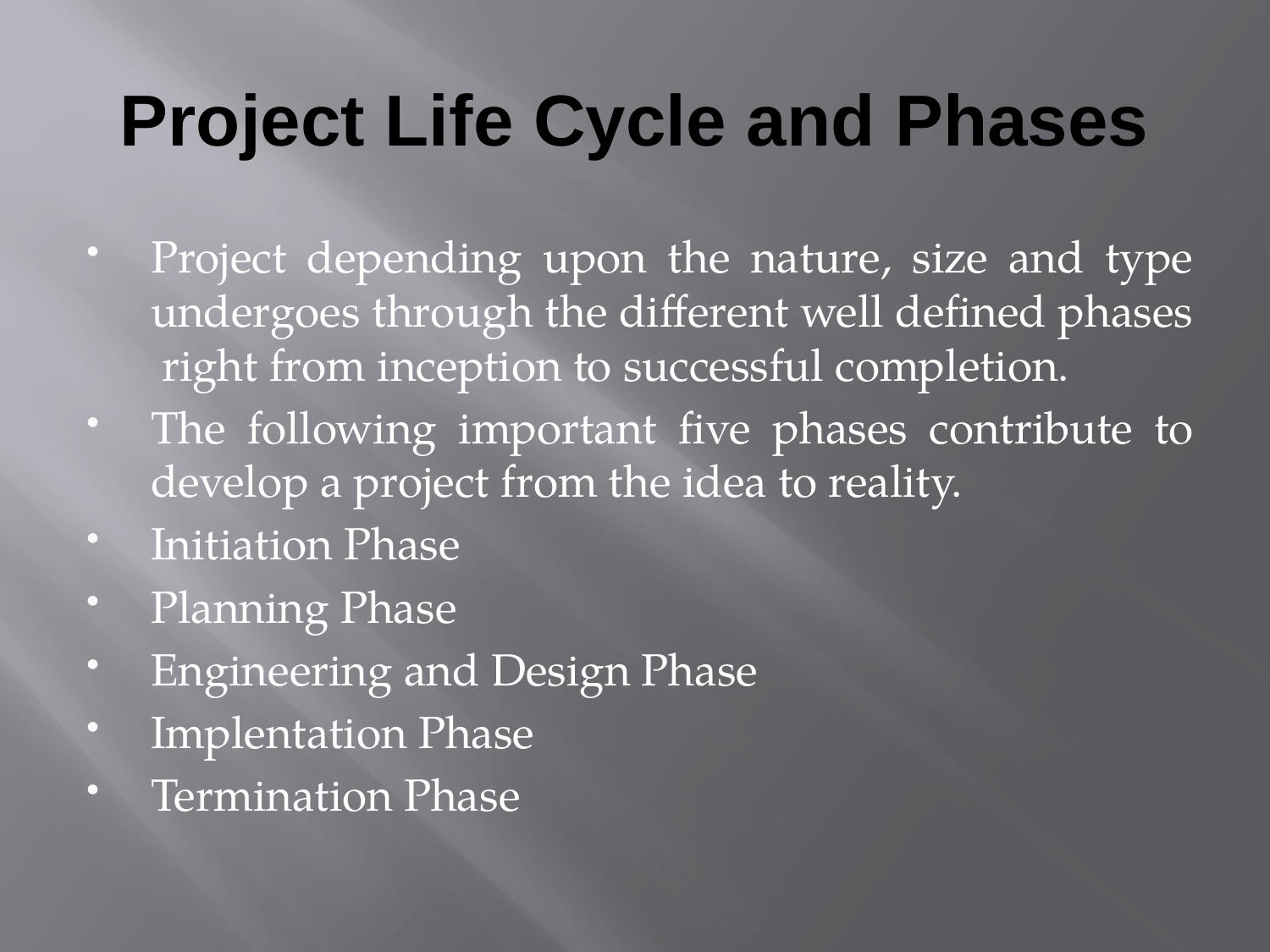

# Project Life Cycle and Phases
Project depending upon the nature, size and type undergoes through the different well defined phases  right from inception to successful completion.
The following important five phases contribute to develop a project from the idea to reality.
Initiation Phase
Planning Phase
Engineering and Design Phase
Implentation Phase
Termination Phase